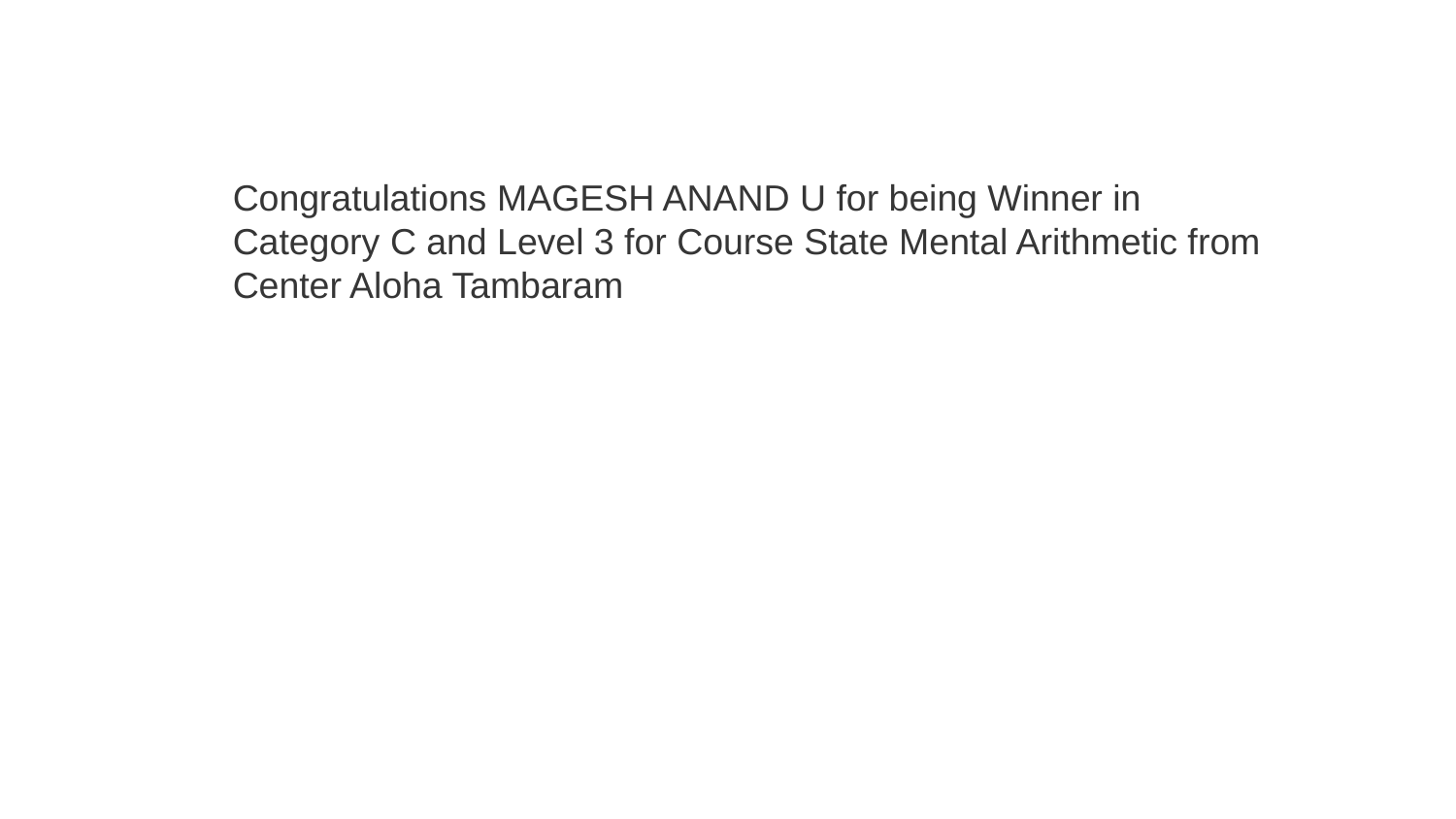

Congratulations MAGESH ANAND U for being Winner in Category C and Level 3 for Course State Mental Arithmetic from Center Aloha Tambaram